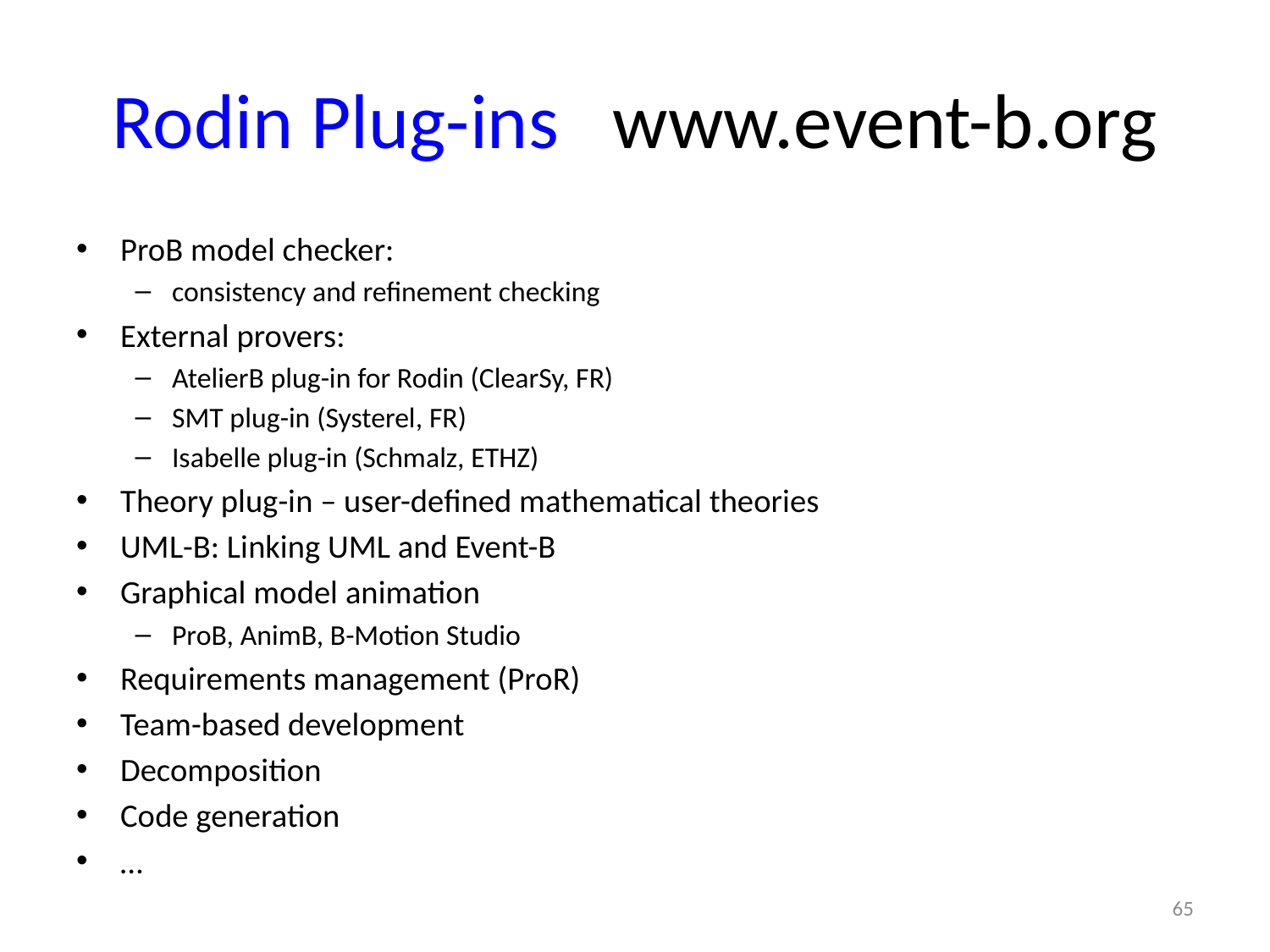

# Rodin Plug-ins   www.event-b.org
ProB model checker:
consistency and refinement checking
External provers:
AtelierB plug-in for Rodin (ClearSy, FR)
SMT plug-in (Systerel, FR)
Isabelle plug-in (Schmalz, ETHZ)
Theory plug-in – user-defined mathematical theories
UML-B: Linking UML and Event-B
Graphical model animation
ProB, AnimB, B-Motion Studio
Requirements management (ProR)
Team-based development
Decomposition
Code generation
…
65